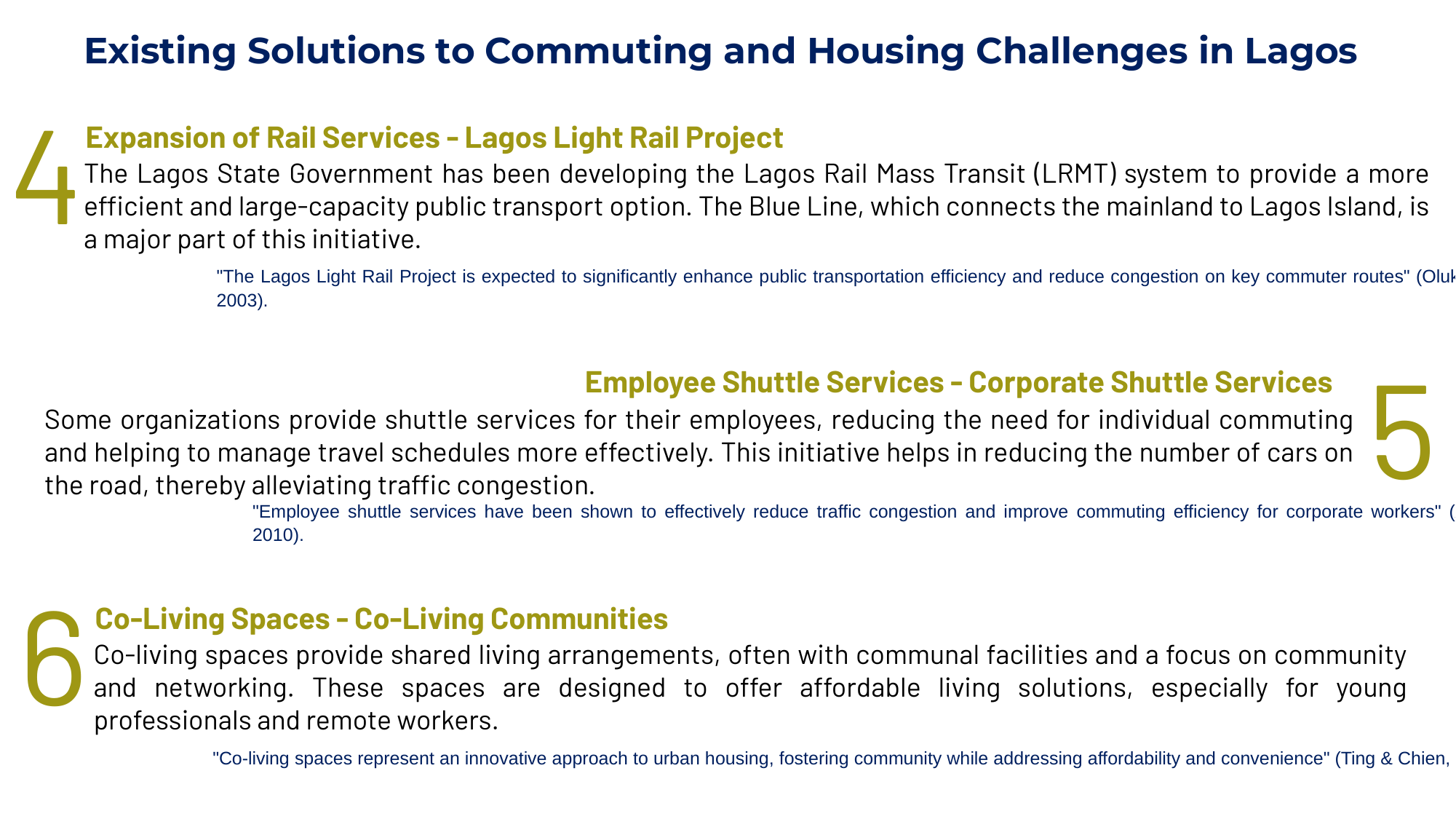

Existing Solutions to Commuting and Housing Challenges in Lagos
4
Expansion of Rail Services - Lagos Light Rail Project
The Lagos State Government has been developing the Lagos Rail Mass Transit (LRMT) system to provide a more efficient and large-capacity public transport option. The Blue Line, which connects the mainland to Lagos Island, is a major part of this initiative.
"The Lagos Light Rail Project is expected to significantly enhance public transportation efficiency and reduce congestion on key commuter routes" (Olukoju, 2003).
 5
Employee Shuttle Services - Corporate Shuttle Services
Some organizations provide shuttle services for their employees, reducing the need for individual commuting and helping to manage travel schedules more effectively. This initiative helps in reducing the number of cars on the road, thereby alleviating traffic congestion.
"Employee shuttle services have been shown to effectively reduce traffic congestion and improve commuting efficiency for corporate workers" (Adeola, 2010).
6
Co-Living Spaces - Co-Living Communities
Co-living spaces provide shared living arrangements, often with communal facilities and a focus on community and networking. These spaces are designed to offer affordable living solutions, especially for young professionals and remote workers.
"Co-living spaces represent an innovative approach to urban housing, fostering community while addressing affordability and convenience" (Ting & Chien, 2013).